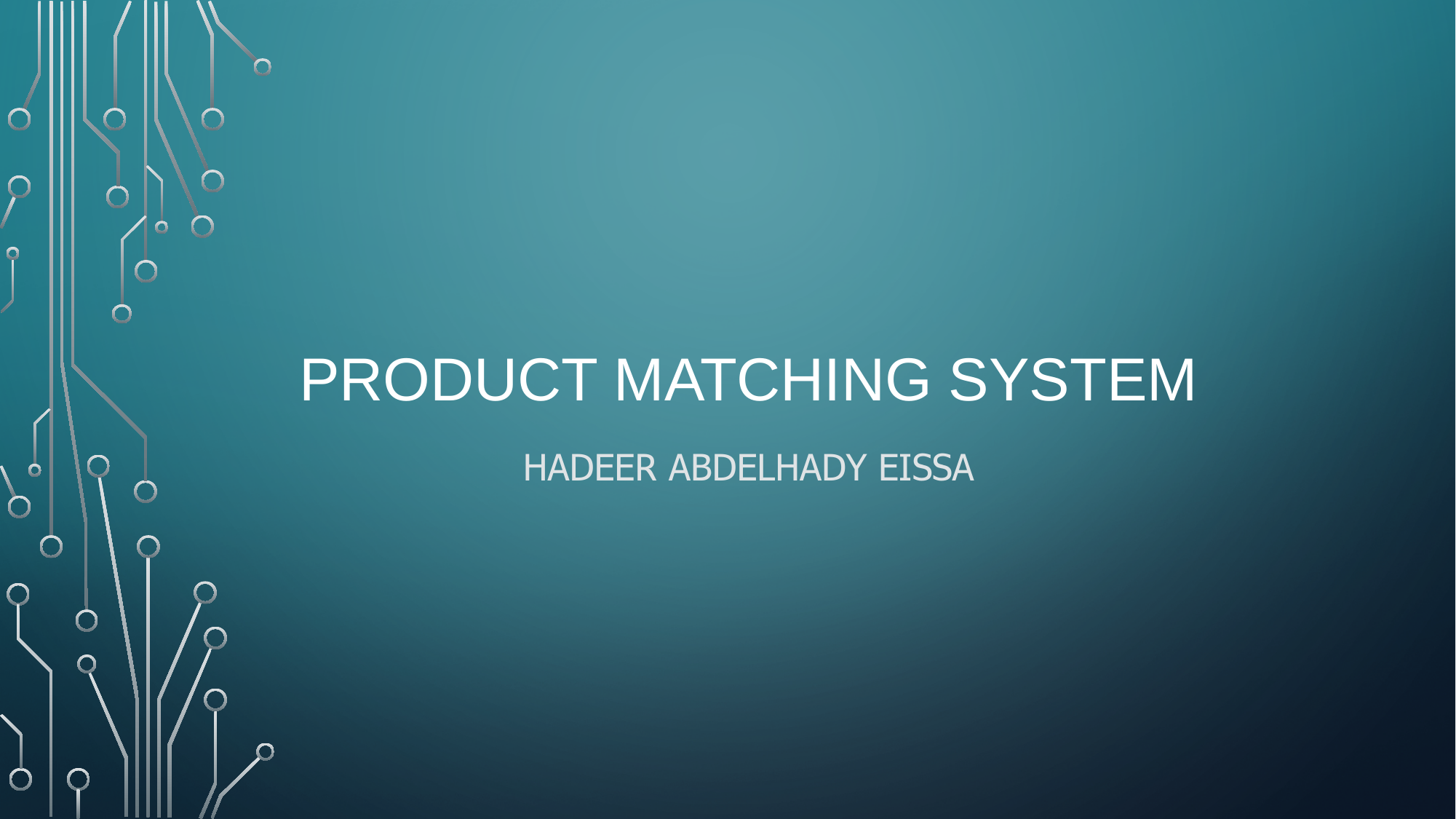

# product matching system
Hadeer abdelhady eissa